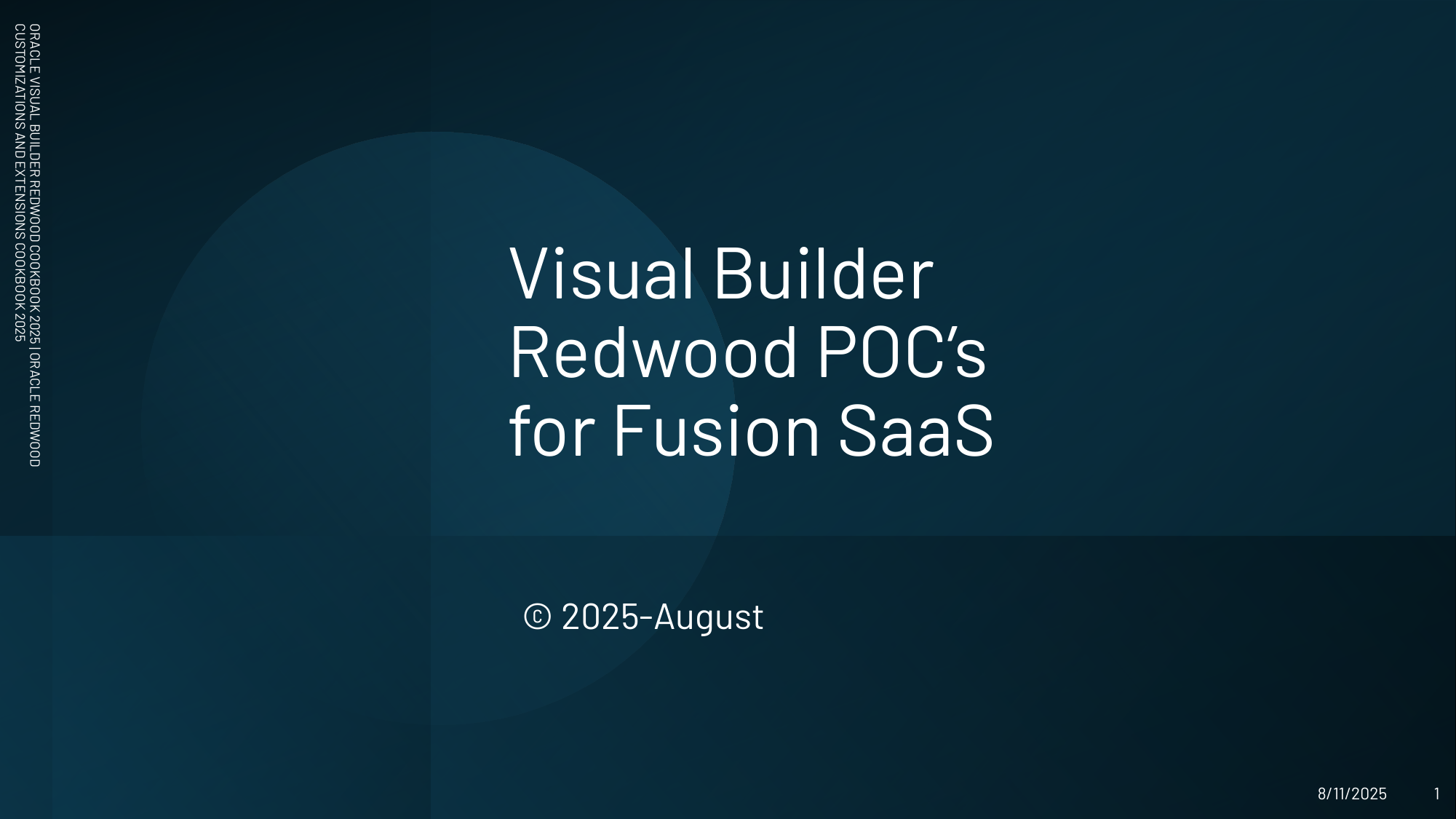

# Visual Builder Redwood POC’s for Fusion SaaS

ORACLE VISUAL BUILDER REDWOOD COOKBOOK 2025 | ORACLE REDWOOD CUSTOMIZATIONS AND EXTENSIONS COOKBOOK 2025

© 2025-August
8/11/2025
1